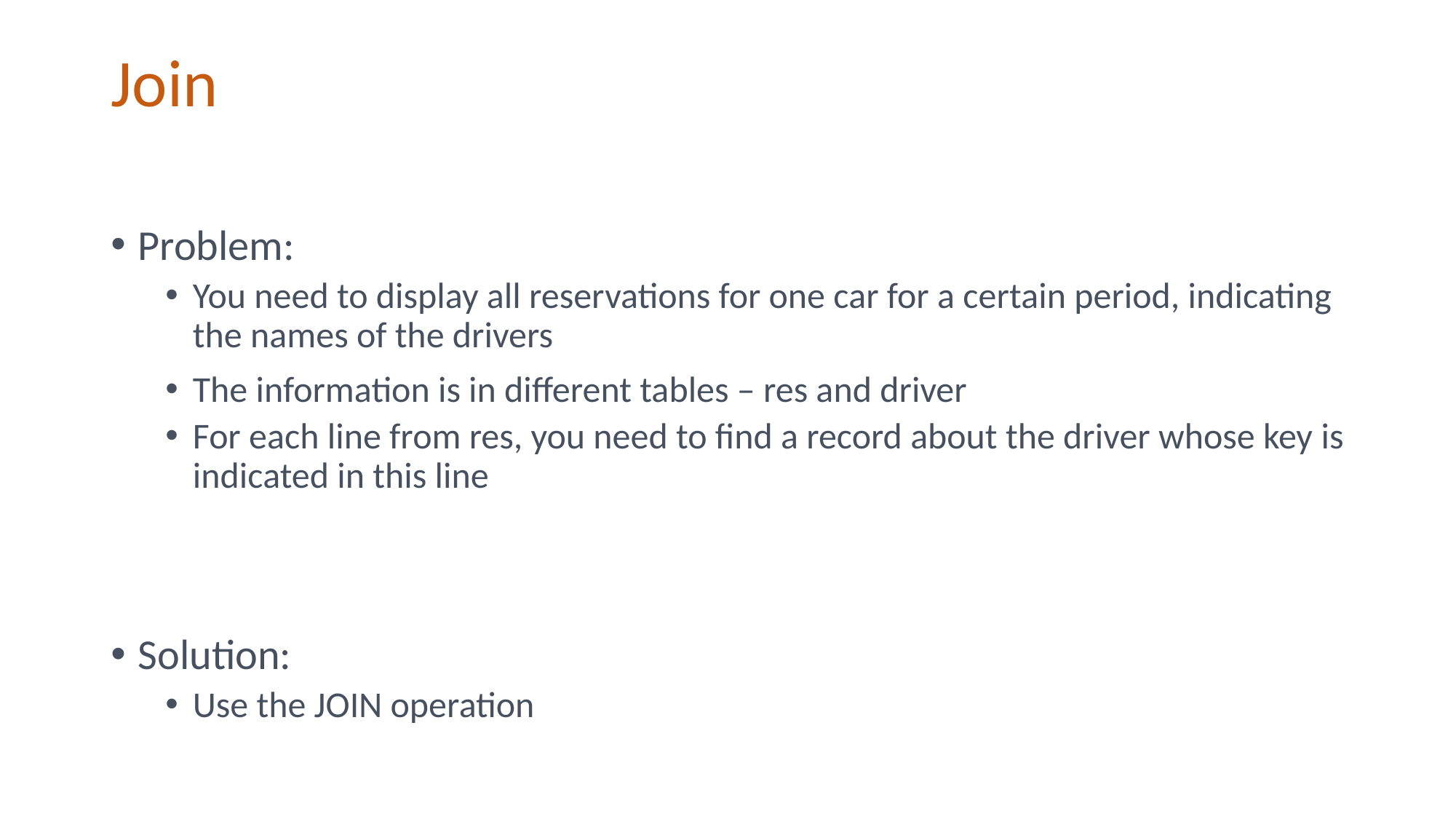

# Join

Problem:
You need to display all reservations for one car for a certain period, indicating the names of the drivers
The information is in different tables – res and driver
For each line from res, you need to find a record about the driver whose key is indicated in this line

Solution:
Use the JOIN operation